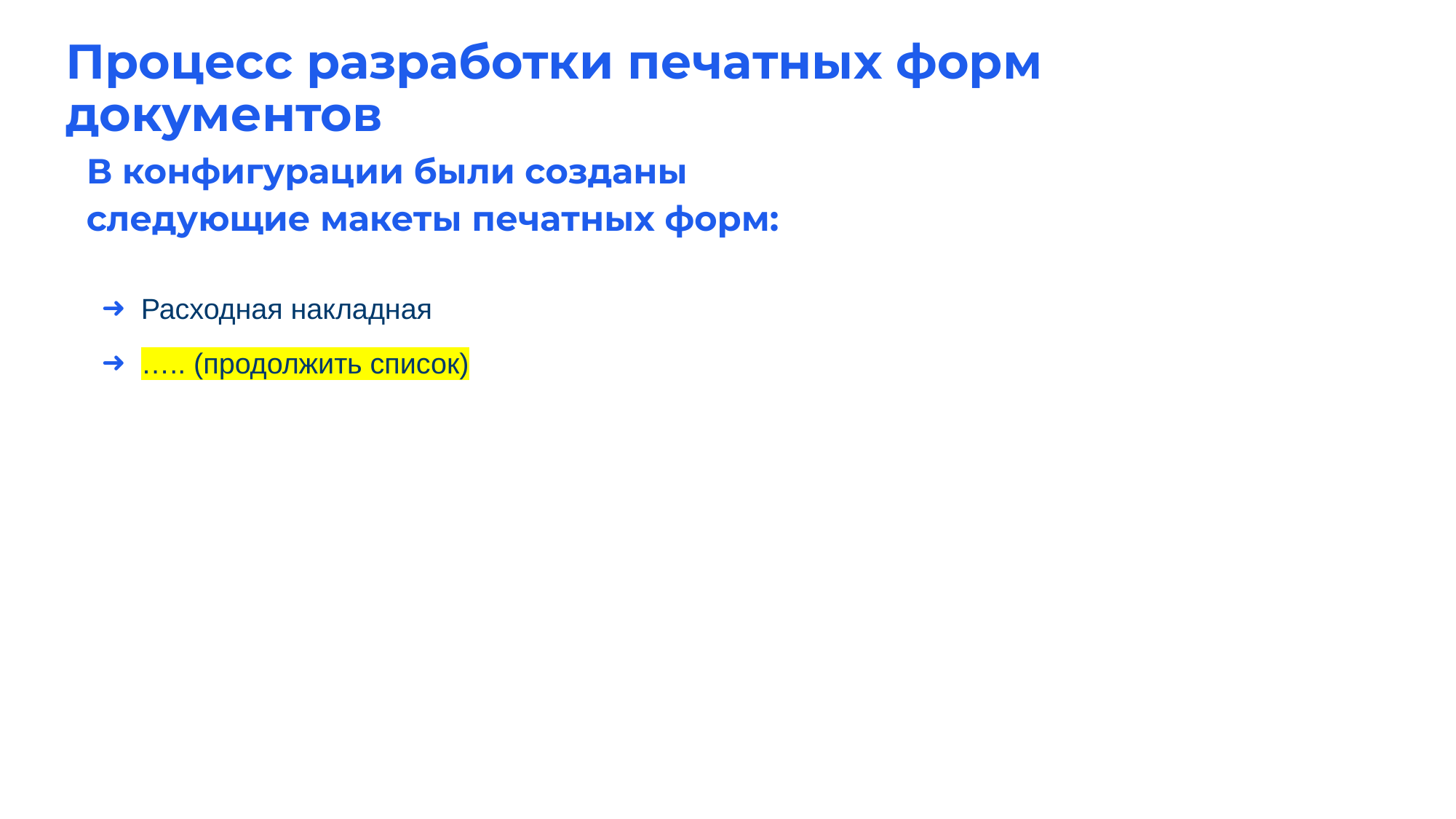

Процесс разработки печатных форм документов
В конфигурации были созданы следующие макеты печатных форм:
Расходная накладная
….. (продолжить список)